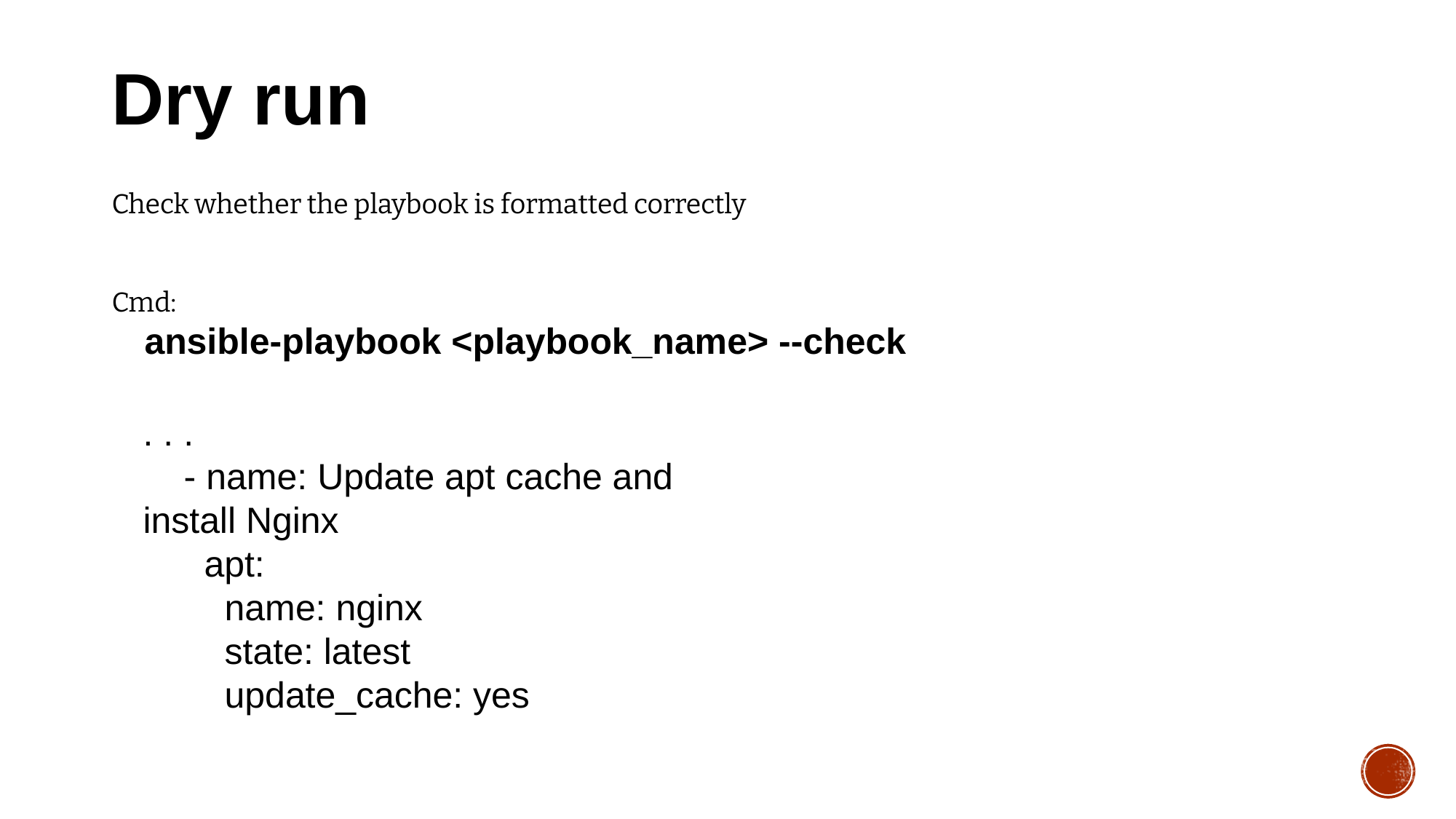

Dry run
Check whether the playbook is formatted correctly

Cmd:
      ansible-playbook <playbook_name> --check
. . .
    - name: Update apt cache and install Nginx
      apt:
        name: nginx
        state: latest
        update_cache: yes